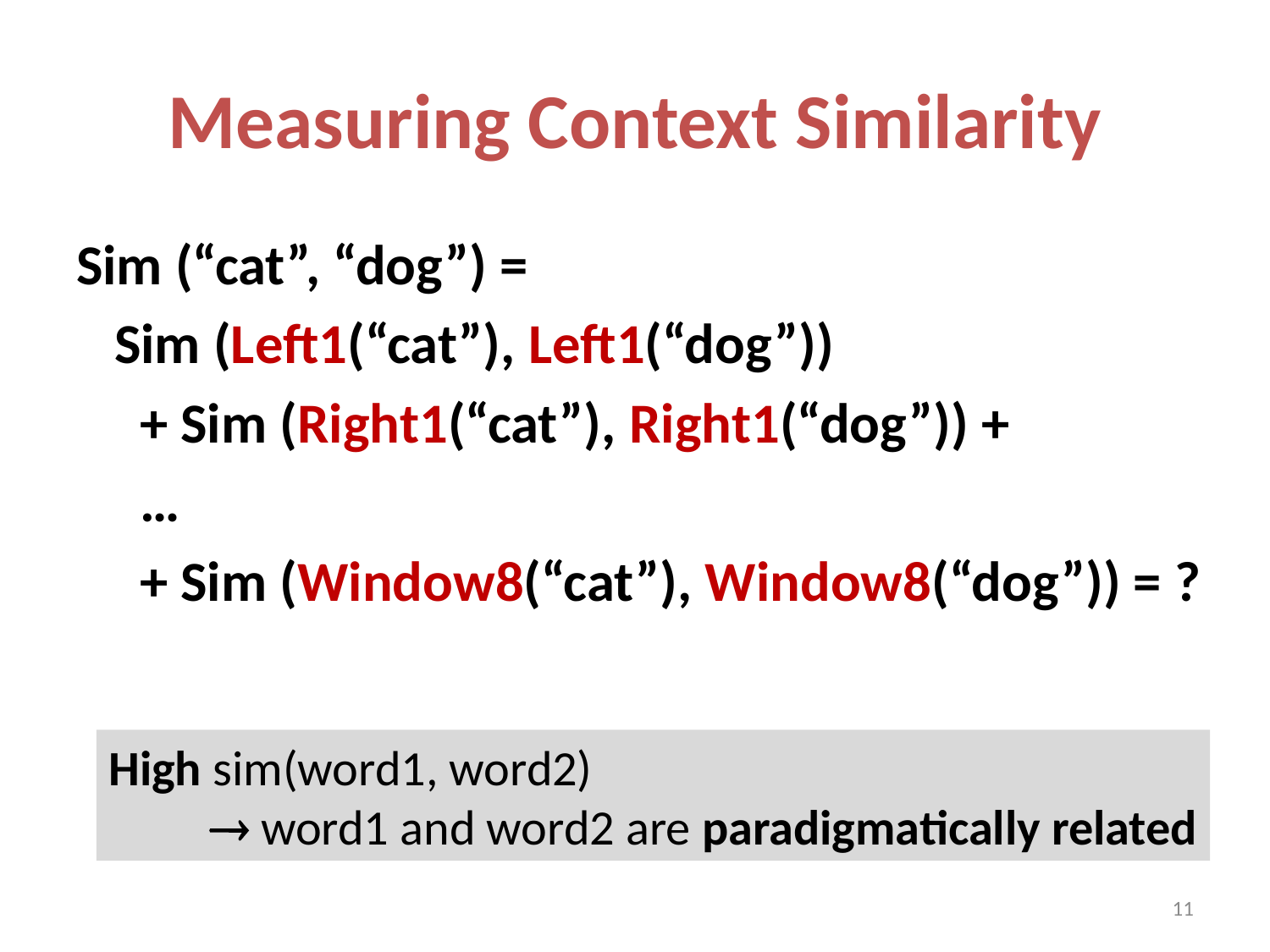

# Measuring Context Similarity
Sim (“cat”, “dog”) =
   Sim (Left1(“cat”), Left1(“dog”))
     + Sim (Right1(“cat”), Right1(“dog”)) +
     …
     + Sim (Window8(“cat”), Window8(“dog”)) = ?

High sim(word1, word2)
         → word1 and word2 are paradigmatically related
11